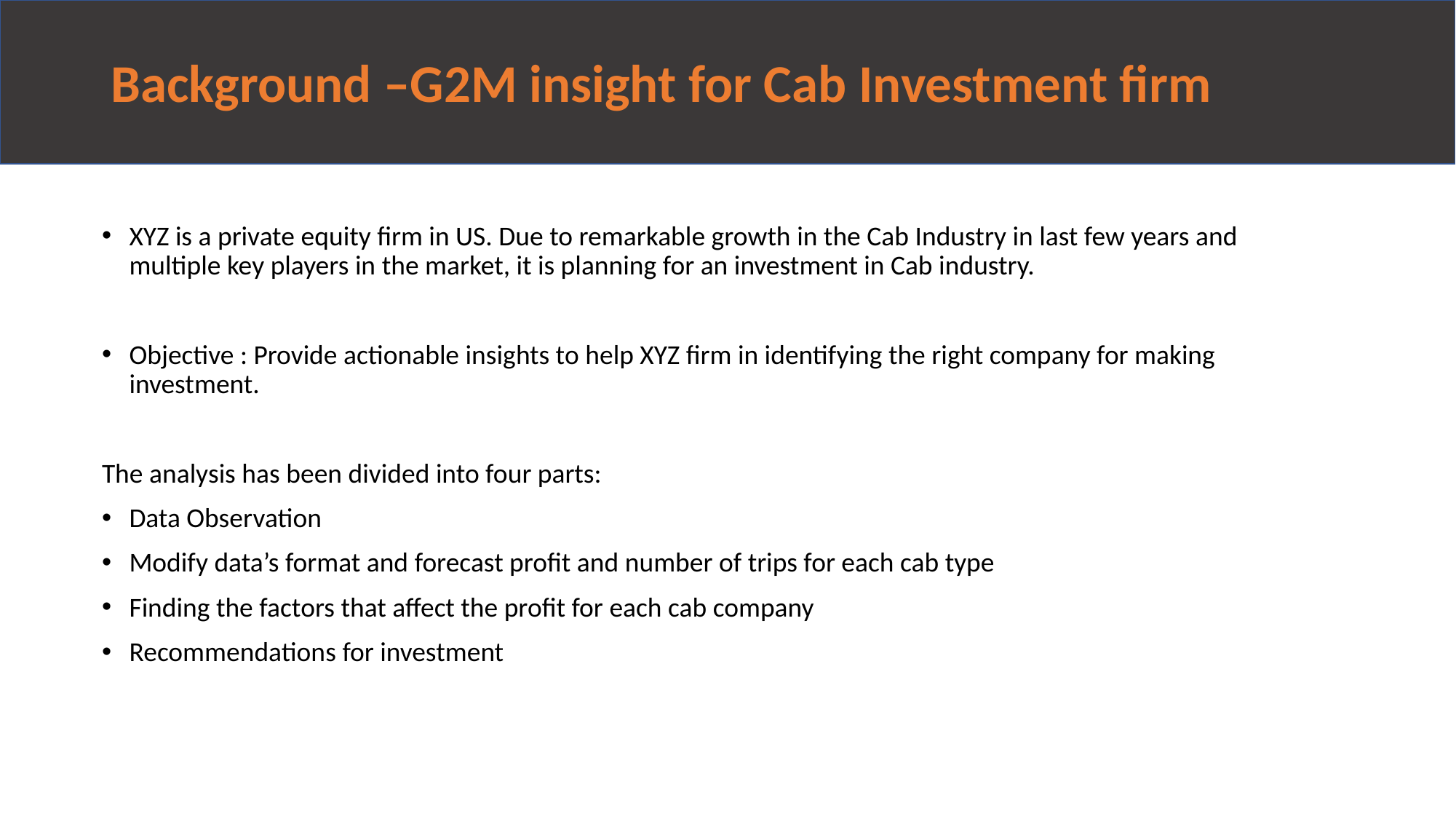

# Background –G2M insight for Cab Investment firm
XYZ is a private equity firm in US. Due to remarkable growth in the Cab Industry in last few years and multiple key players in the market, it is planning for an investment in Cab industry.

Objective : Provide actionable insights to help XYZ firm in identifying the right company for making investment.

The analysis has been divided into four parts:
Data Observation
Modify data’s format and forecast profit and number of trips for each cab type
Finding the factors that affect the profit for each cab company
Recommendations for investment